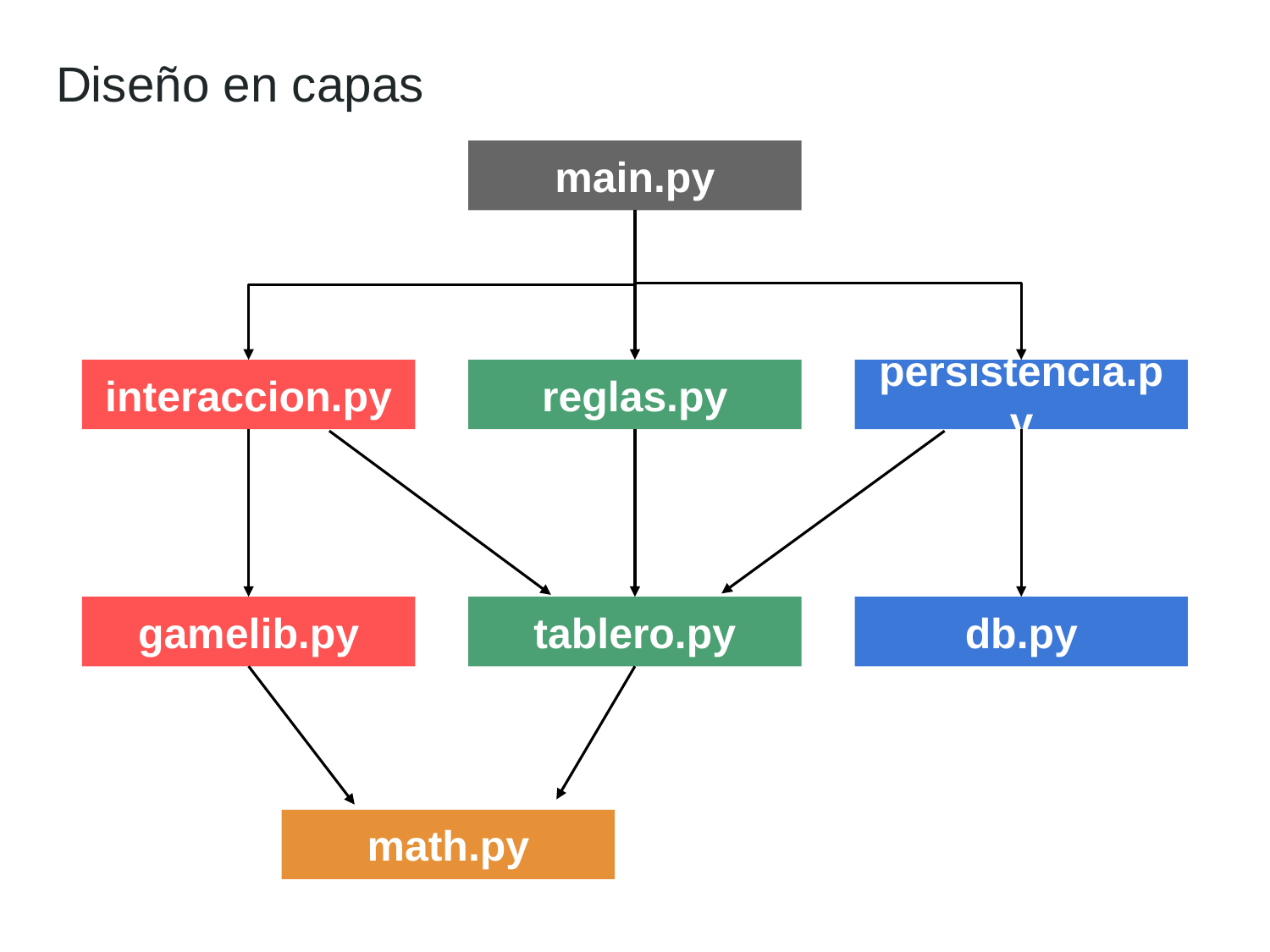

Diseño en capas
main.py
interaccion.py
reglas.py
persistencia.py
gamelib.py
tablero.py
db.py
math.py